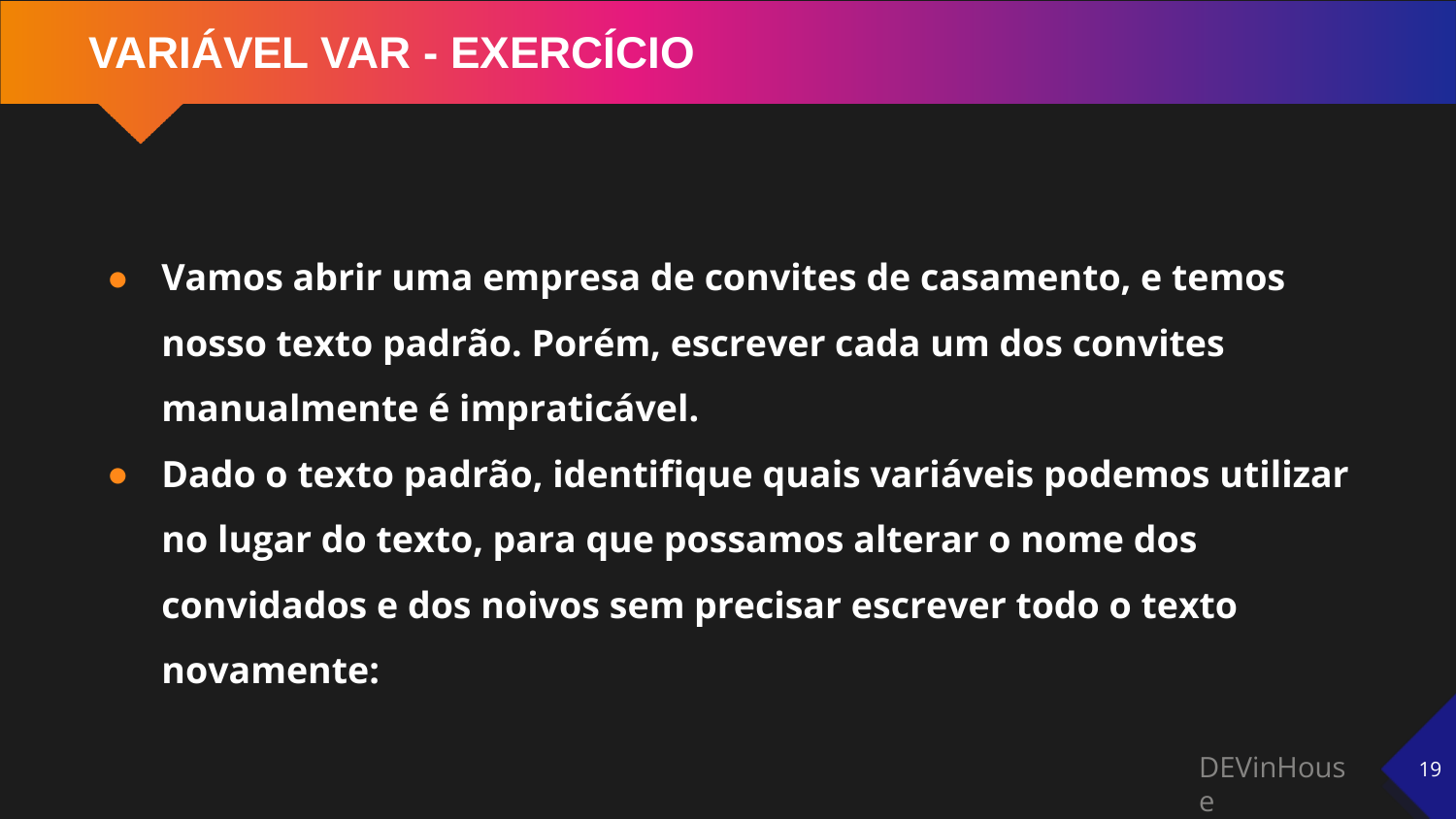

# VARIÁVEL VAR - EXERCÍCIO
Vamos abrir uma empresa de convites de casamento, e temos nosso texto padrão. Porém, escrever cada um dos convites manualmente é impraticável.
Dado o texto padrão, identifique quais variáveis podemos utilizar no lugar do texto, para que possamos alterar o nome dos convidados e dos noivos sem precisar escrever todo o texto novamente:
19